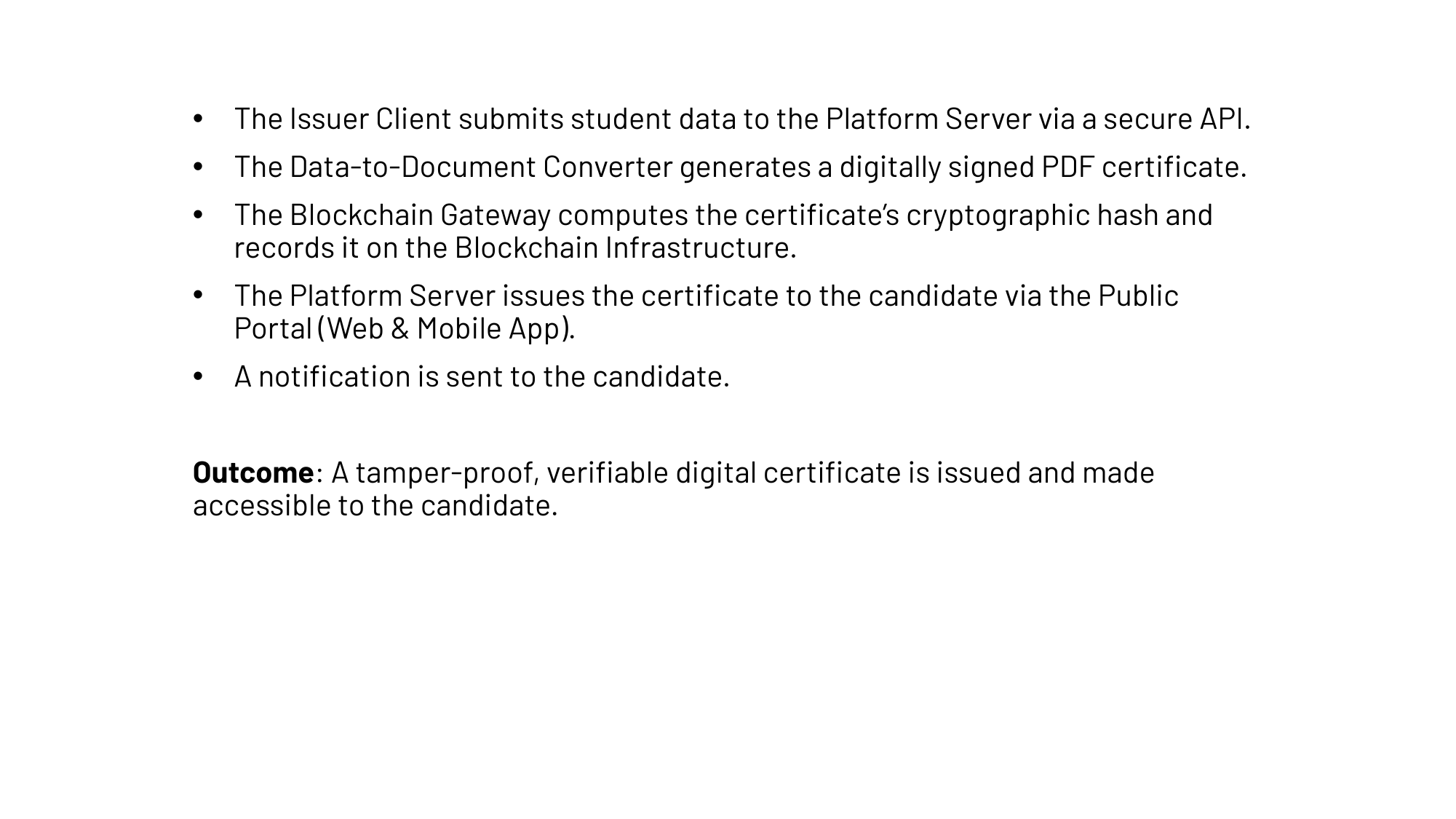

#
The Issuer Client submits student data to the Platform Server via a secure API.
The Data-to-Document Converter generates a digitally signed PDF certificate.
The Blockchain Gateway computes the certificate’s cryptographic hash and records it on the Blockchain Infrastructure.
The Platform Server issues the certificate to the candidate via the Public Portal (Web & Mobile App).
A notification is sent to the candidate.

Outcome: A tamper-proof, verifiable digital certificate is issued and made accessible to the candidate.